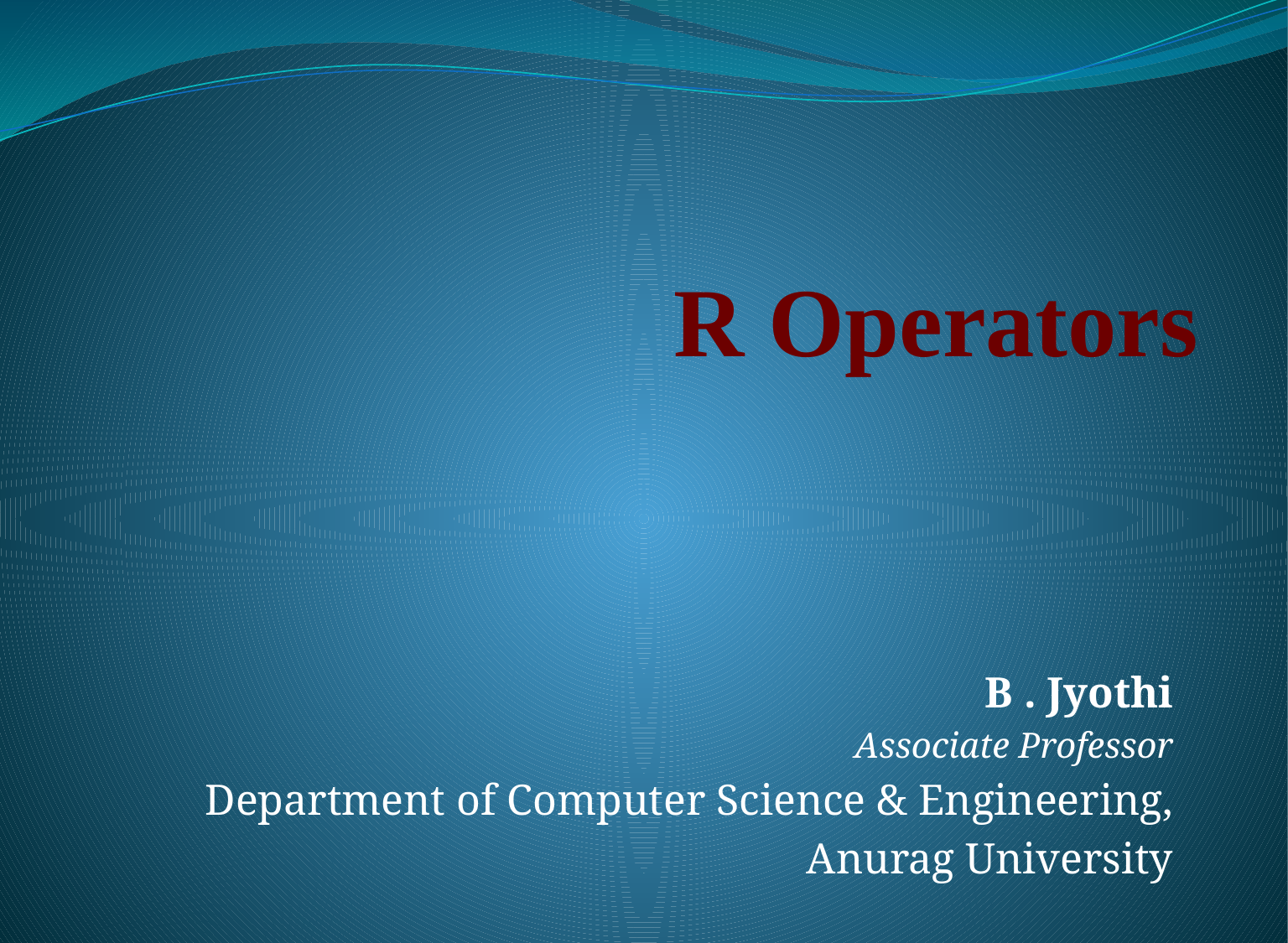

# R Operators
B . Jyothi
Associate Professor
Department of Computer Science & Engineering,
Anurag University